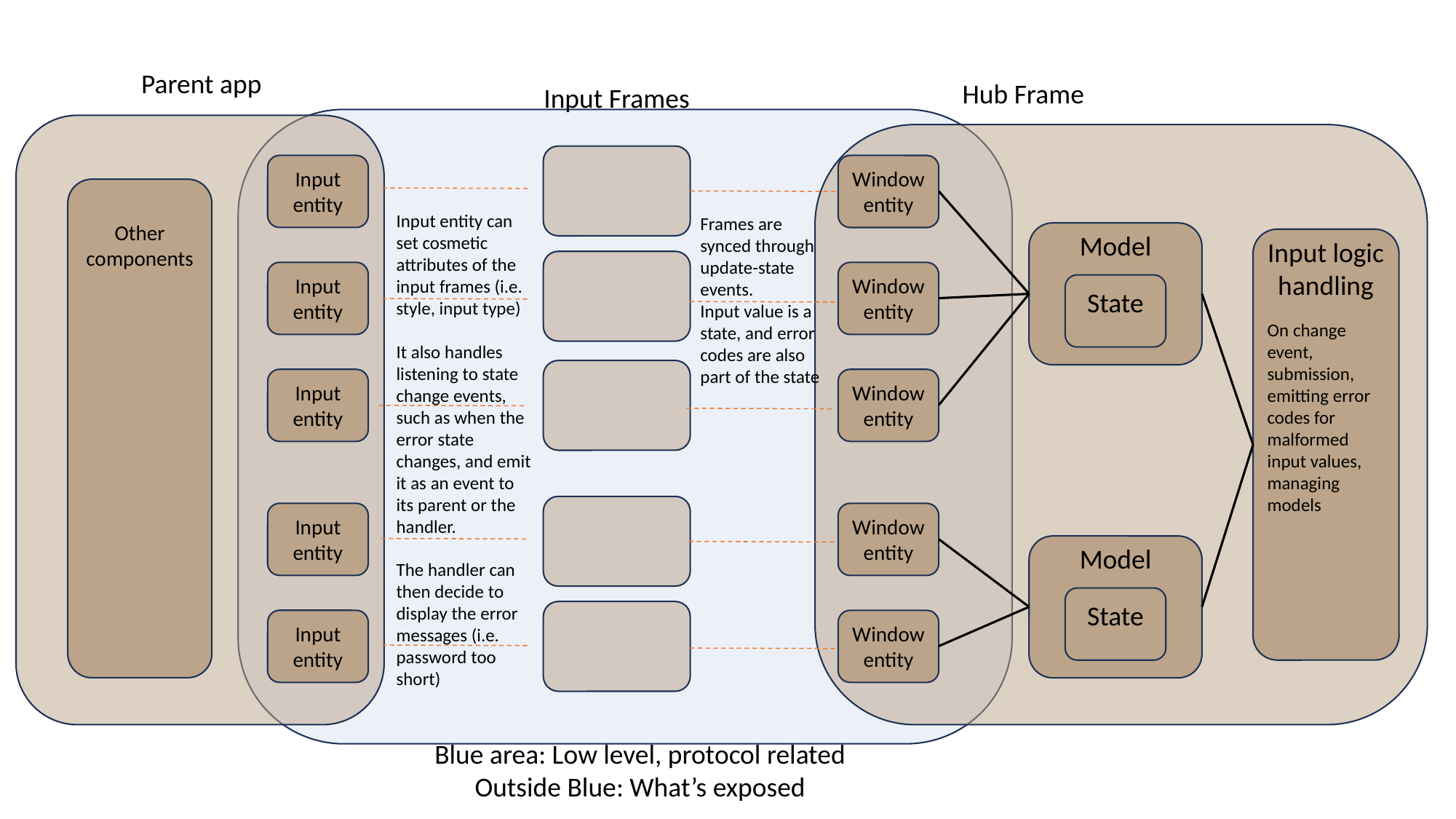

Parent app
Hub Frame
Input Frames

Input entity

Window entity

Other components
Input entity can set cosmetic attributes of the input frames (i.e. style, input type)

It also handles listening to state change events, such as when the error state changes, and emit it as an event to its parent or the handler.

The handler can then decide to display the error messages (i.e. password too short)
Frames are synced through update-state events.
Input value is a state, and error codes are also part of the state

Model

Input logic handling

Input entity

Window entity

State
On change event, submission, emitting error codes for malformed input values, managing models

Input entity

Window entity

Input entity

Window entity

Model

State

Input entity

Window entity
Blue area: Low level, protocol related
Outside Blue: What’s exposed